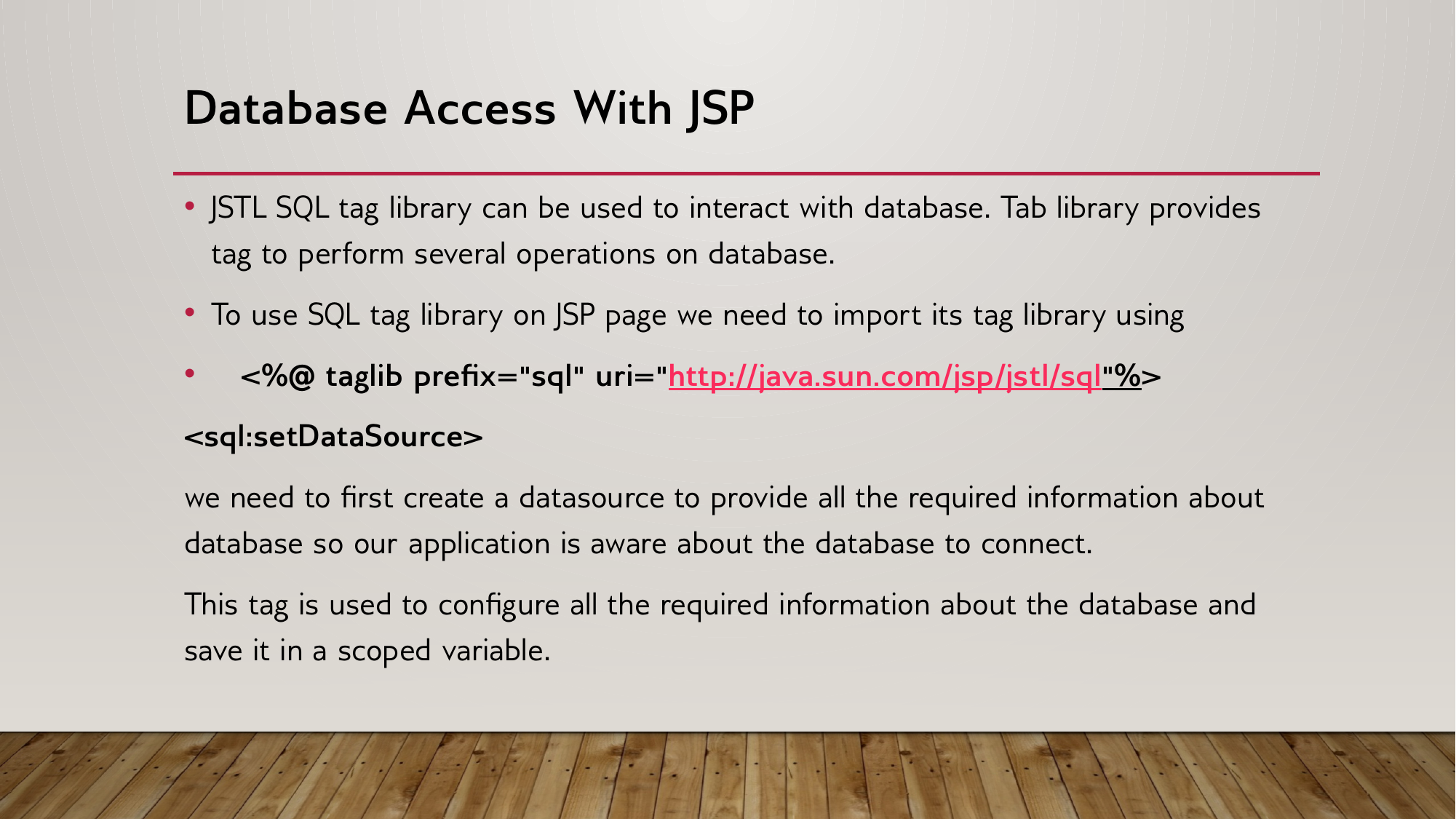

# Database Access With JSP
JSTL SQL tag library can be used to interact with database. Tab library provides tag to perform several operations on database.
To use SQL tag library on JSP page we need to import its tag library using
   <%@ taglib prefix="sql" uri="http://java.sun.com/jsp/jstl/sql"%>
<sql:setDataSource>
we need to first create a datasource to provide all the required information about database so our application is aware about the database to connect.
This tag is used to configure all the required information about the database and save it in a scoped variable.